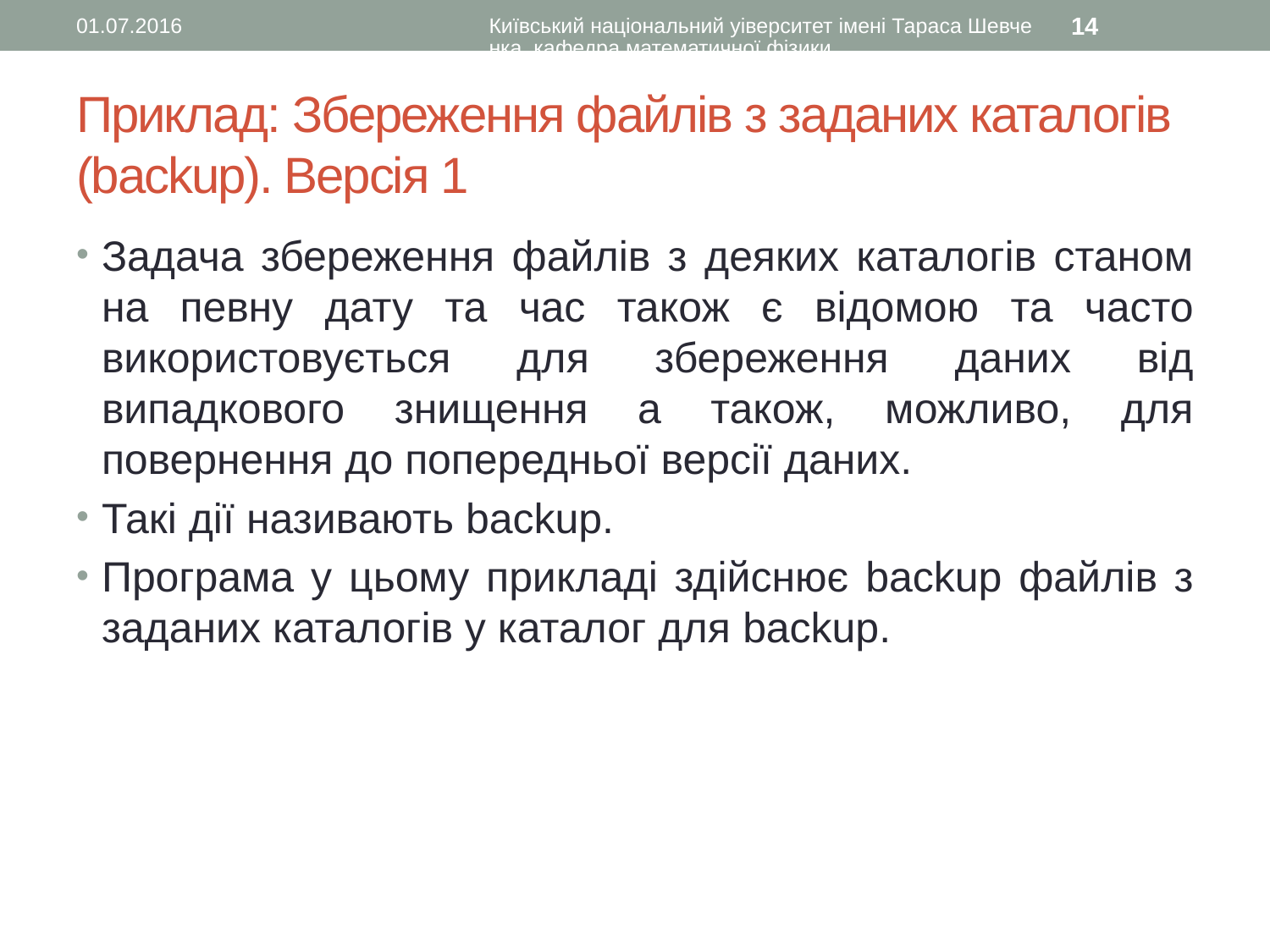

01.07.2016
Київський національний уіверситет імені Тараса Шевченка, кафедра математичної фізики
14
# Приклад: Збереження файлів з заданих каталогів (backup). Версія 1
Задача збереження файлів з деяких каталогів станом на певну дату та час також є відомою та часто використовується для збереження даних від випадкового знищення а також, можливо, для повернення до попередньої версії даних.
Такі дії називають backup.
Програма у цьому прикладі здійснює backup файлів з заданих каталогів у каталог для backup.